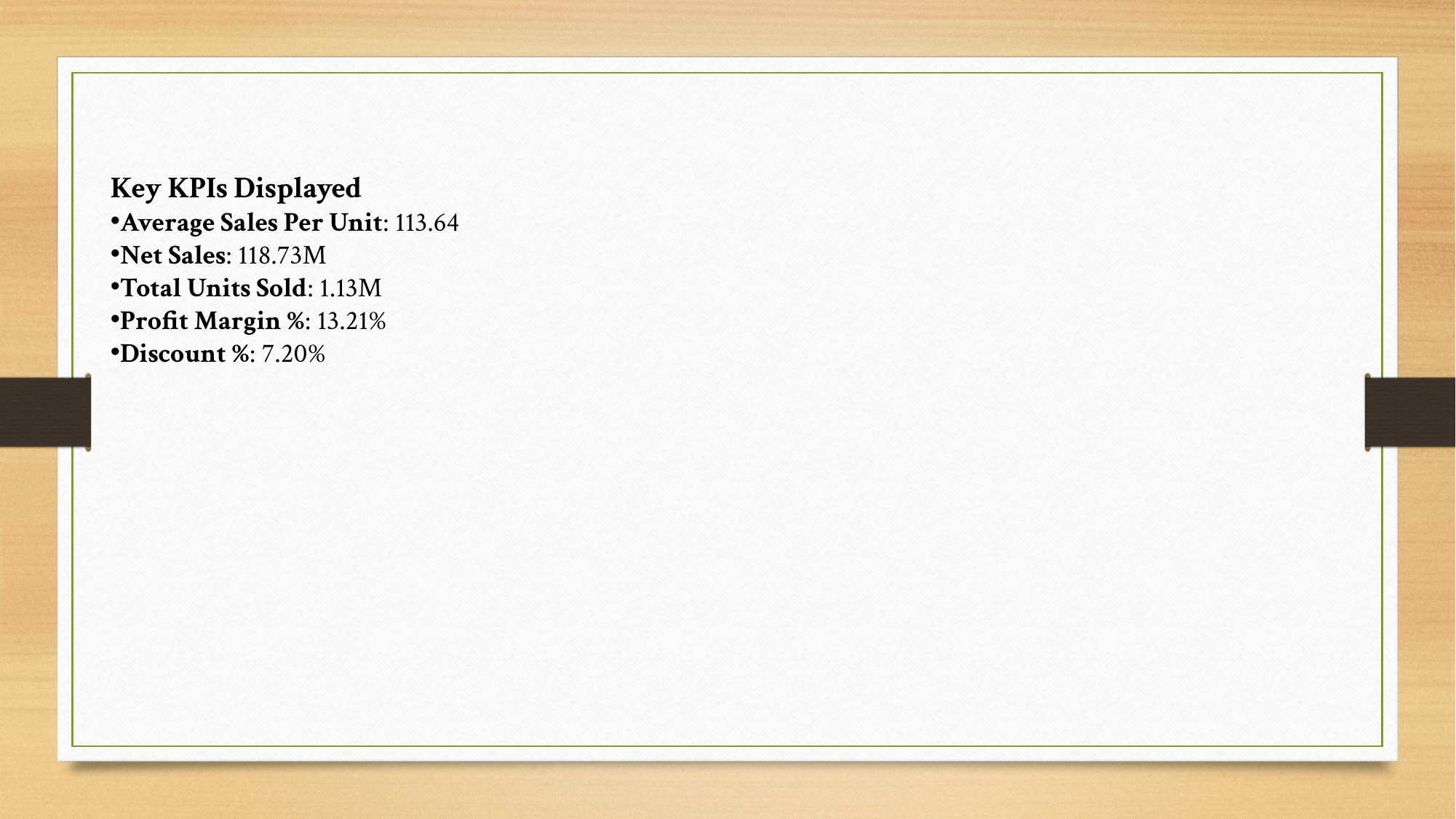

Key KPIs Displayed
Average Sales Per Unit: 113.64
Net Sales: 118.73M
Total Units Sold: 1.13M
Profit Margin %: 13.21%
Discount %: 7.20%